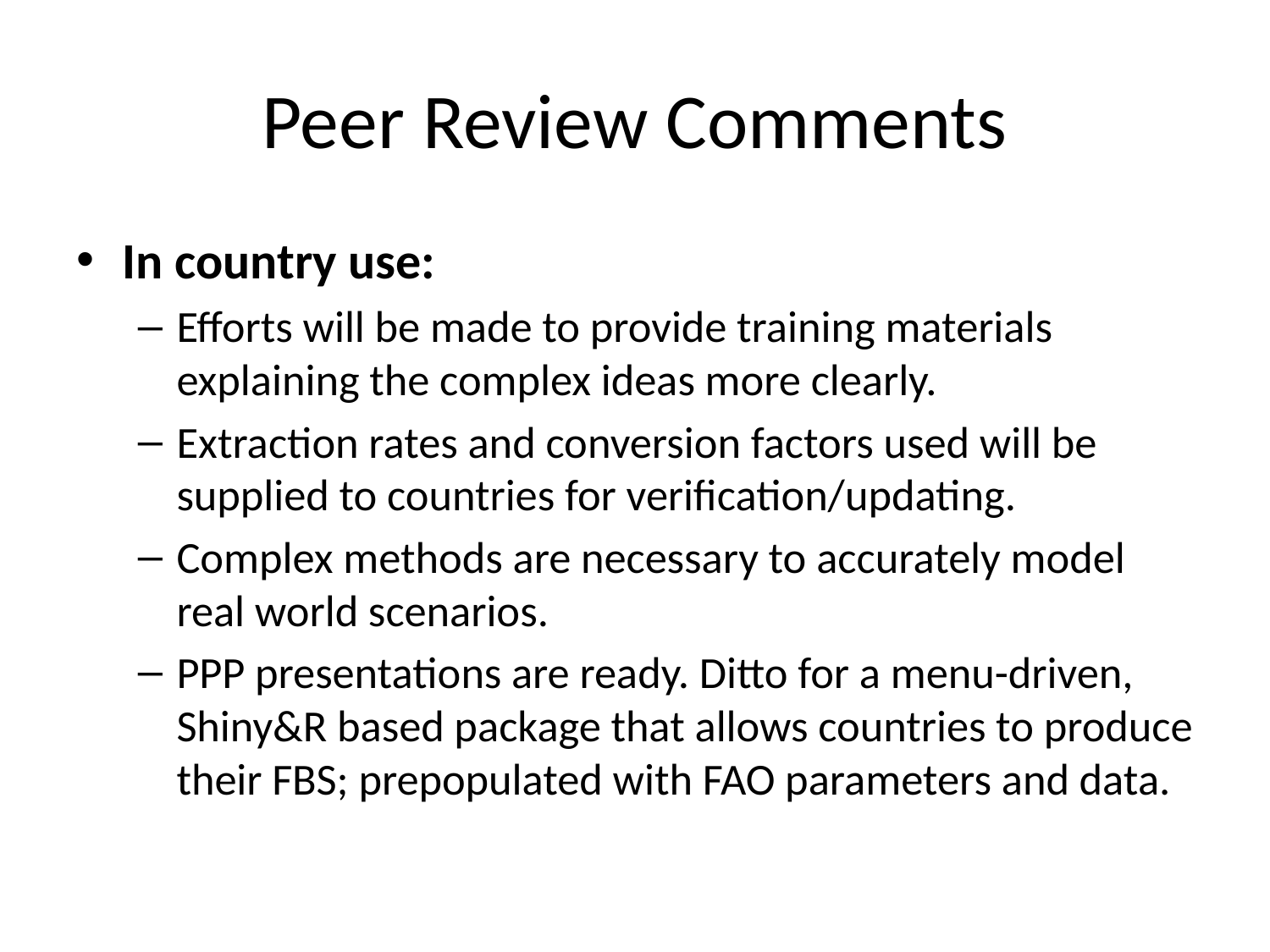

# Peer Review Comments
In country use:
Efforts will be made to provide training materials explaining the complex ideas more clearly.
Extraction rates and conversion factors used will be supplied to countries for verification/updating.
Complex methods are necessary to accurately model real world scenarios.
PPP presentations are ready. Ditto for a menu-driven, Shiny&R based package that allows countries to produce their FBS; prepopulated with FAO parameters and data.